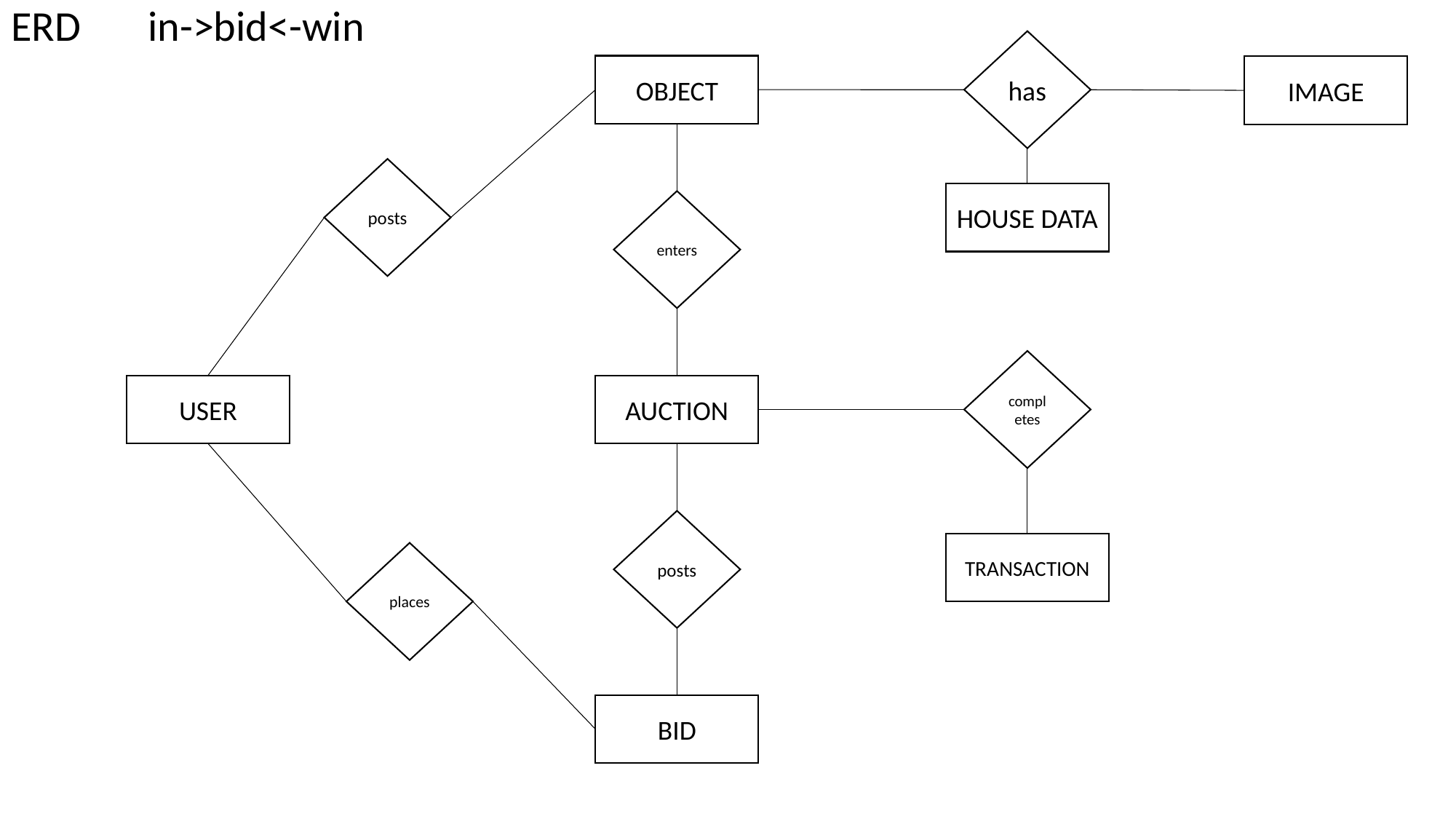

# ERD       in->bid<-win
has
OBJECT
IMAGE
posts
HOUSE DATA
enters
completes
USER
AUCTION
posts
TRANSACTION
places
BID